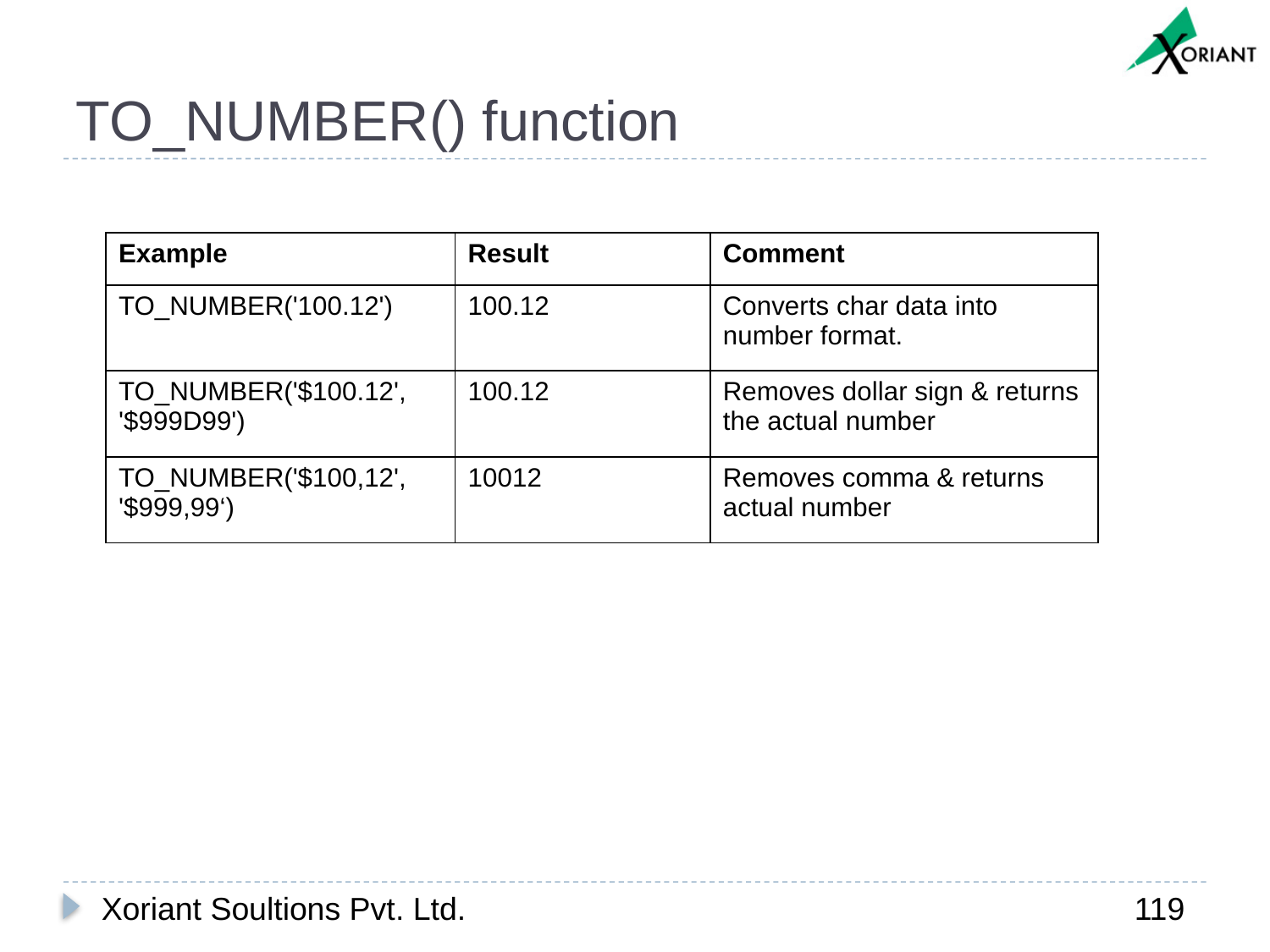

# TO_NUMBER() function
| Example | Result | Comment |
| --- | --- | --- |
| TO\_NUMBER('100.12') | 100.12 | Converts char data into number format. |
| TO\_NUMBER('$100.12', '$999D99') | 100.12 | Removes dollar sign & returns the actual number |
| TO\_NUMBER('$100,12', '$999,99‘) | 10012 | Removes comma & returns actual number |
Xoriant Soultions Pvt. Ltd.
119